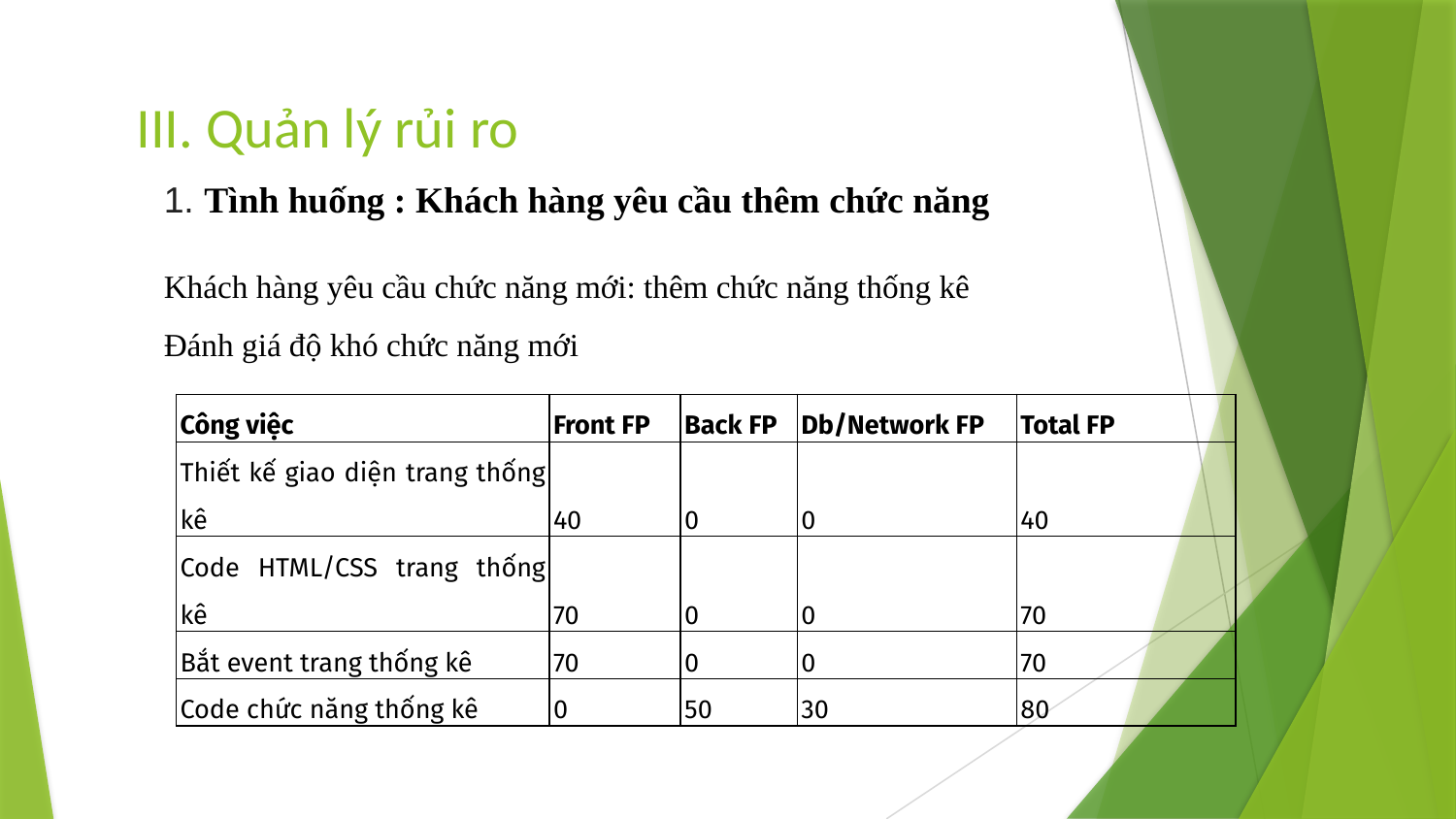

# III. Quản lý rủi ro
1. Tình huống : Khách hàng yêu cầu thêm chức năng

Khách hàng yêu cầu chức năng mới: thêm chức năng thống kê
Đánh giá độ khó chức năng mới
| Công việc | Front FP | Back FP | Db/Network FP | Total FP |
| --- | --- | --- | --- | --- |
| Thiết kế giao diện trang thống kê | 40 | 0 | 0 | 40 |
| Code HTML/CSS trang thống kê | 70 | 0 | 0 | 70 |
| Bắt event trang thống kê | 70 | 0 | 0 | 70 |
| Code chức năng thống kê | 0 | 50 | 30 | 80 |